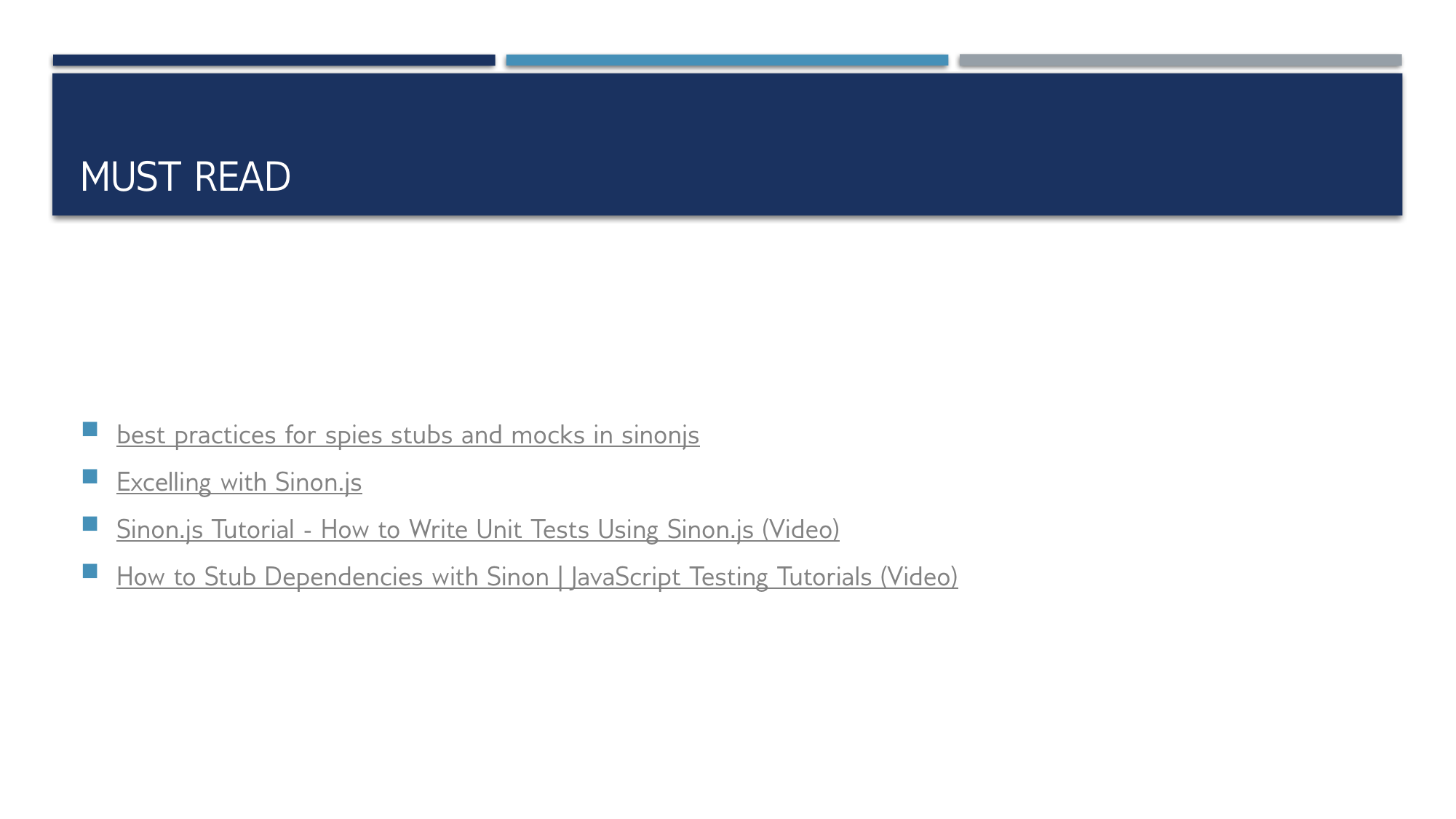

# MUST READ

best practices for spies stubs and mocks in sinonjs
Excelling with Sinon.js
Sinon.js Tutorial - How to Write Unit Tests Using Sinon.js (Video)
How to Stub Dependencies with Sinon | JavaScript Testing Tutorials (Video)